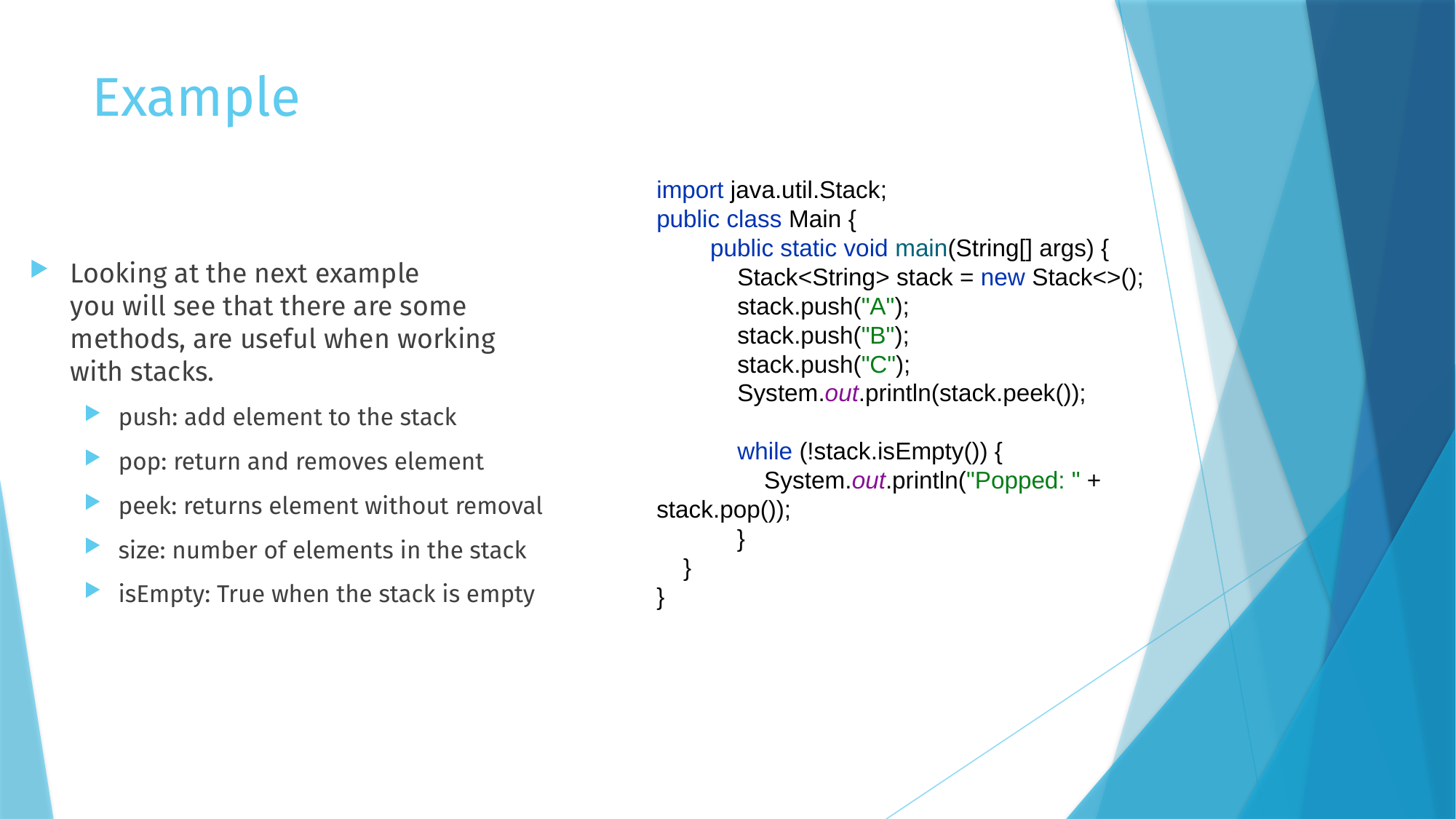

# Example
import java.util.Stack;
public class Main {
        public static void main(String[] args) {
            Stack<String> stack = new Stack<>();
            stack.push("A");
            stack.push("B");
            stack.push("C");
            System.out.println(stack.peek());
            while (!stack.isEmpty()) {
                System.out.println("Popped: " + stack.pop());
            }
    }
}
Looking at the next example
you will see that there are some
methods, are useful when working
with stacks.
push: add element to the stack
pop: return and removes element
peek: returns element without removal
size: number of elements in the stack
isEmpty: True when the stack is empty